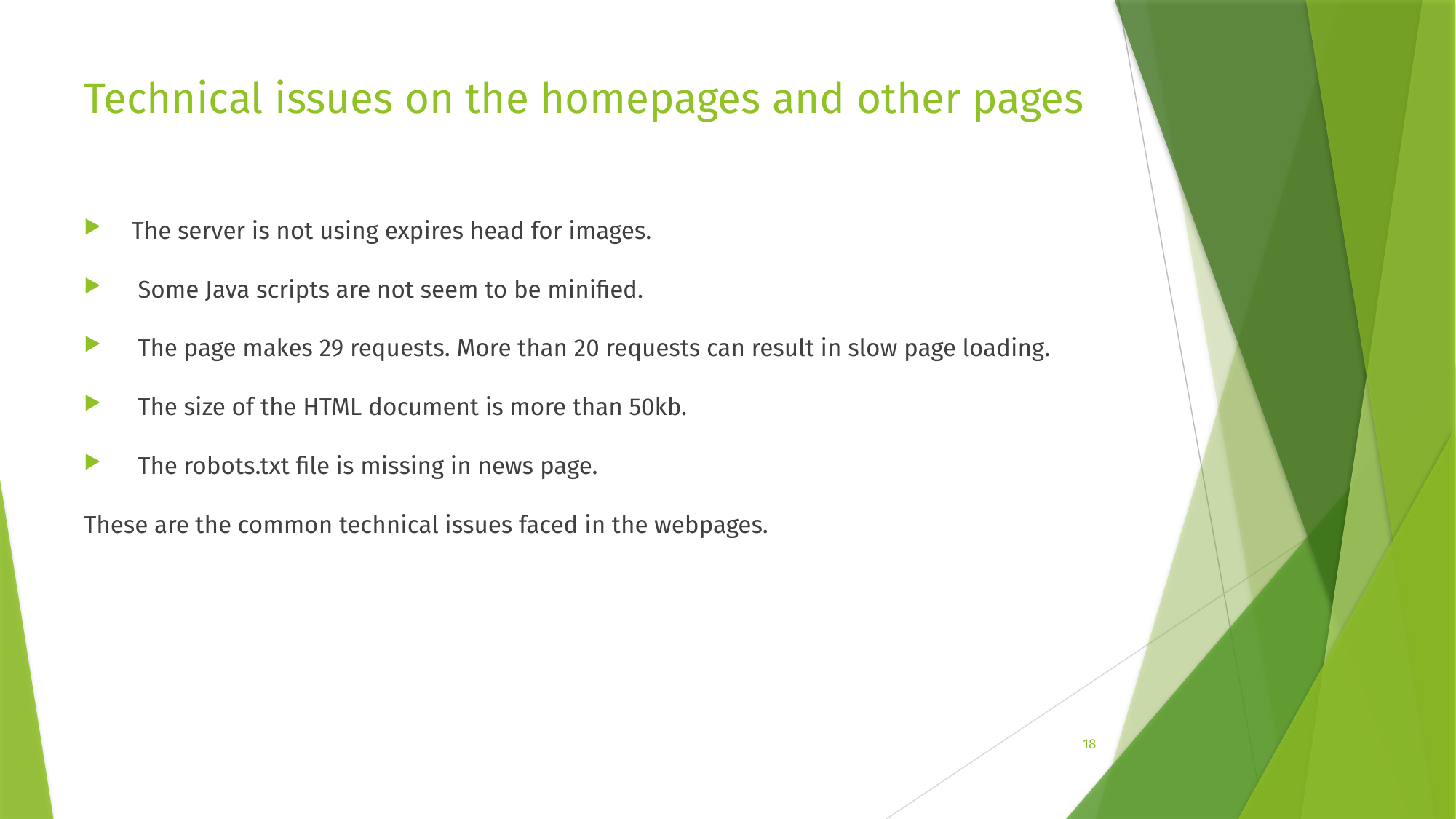

# Technical issues on the homepages and other pages

 The server is not using expires head for images.
  Some Java scripts are not seem to be minified.
  The page makes 29 requests. More than 20 requests can result in slow page loading.
  The size of the HTML document is more than 50kb.
  The robots.txt file is missing in news page.
These are the common technical issues faced in the webpages.

18